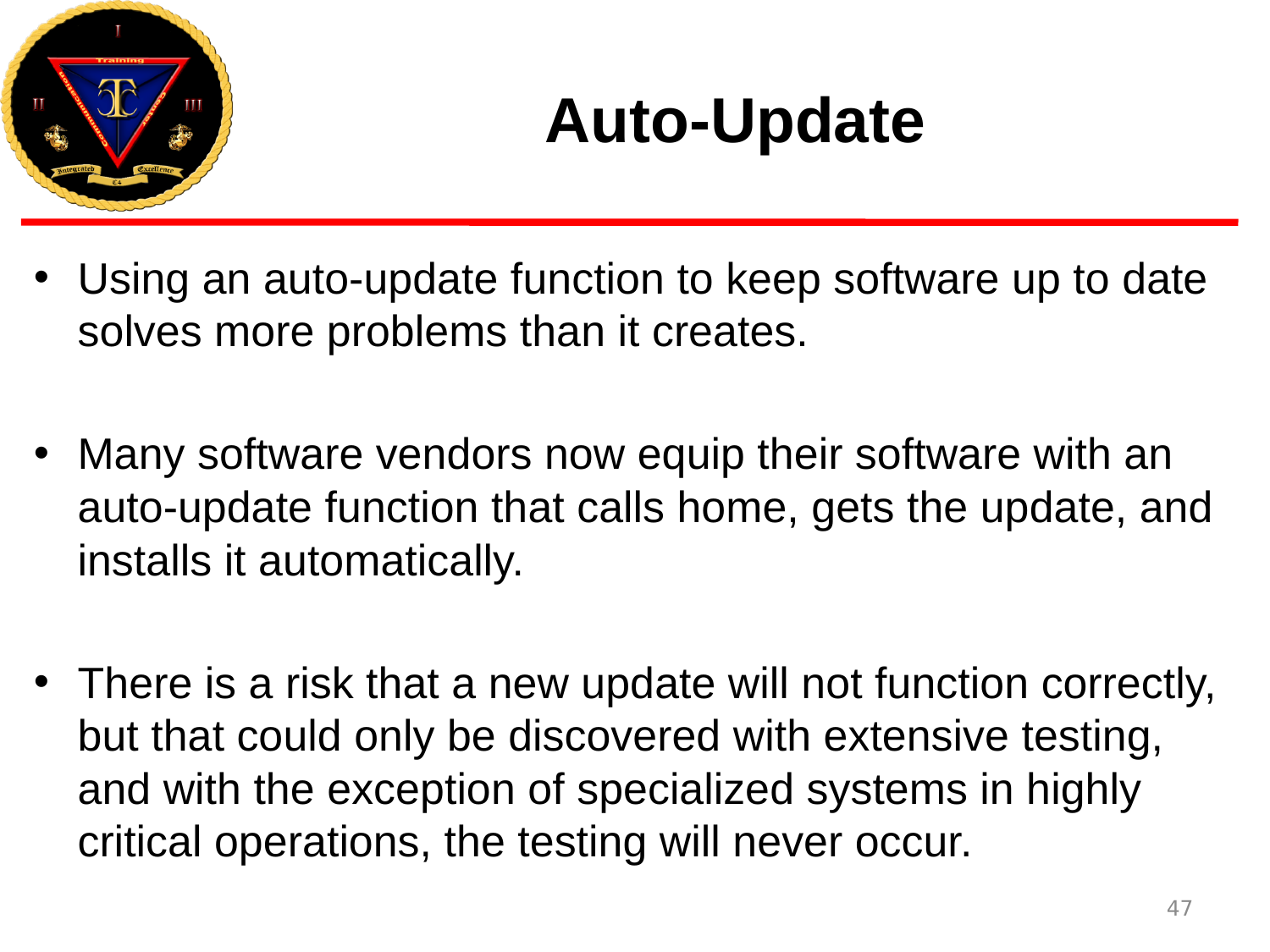

# Auto-Update
Using an auto-update function to keep software up to date solves more problems than it creates.

Many software vendors now equip their software with an auto-update function that calls home, gets the update, and installs it automatically.

There is a risk that a new update will not function correctly, but that could only be discovered with extensive testing, and with the exception of specialized systems in highly critical operations, the testing will never occur.
47